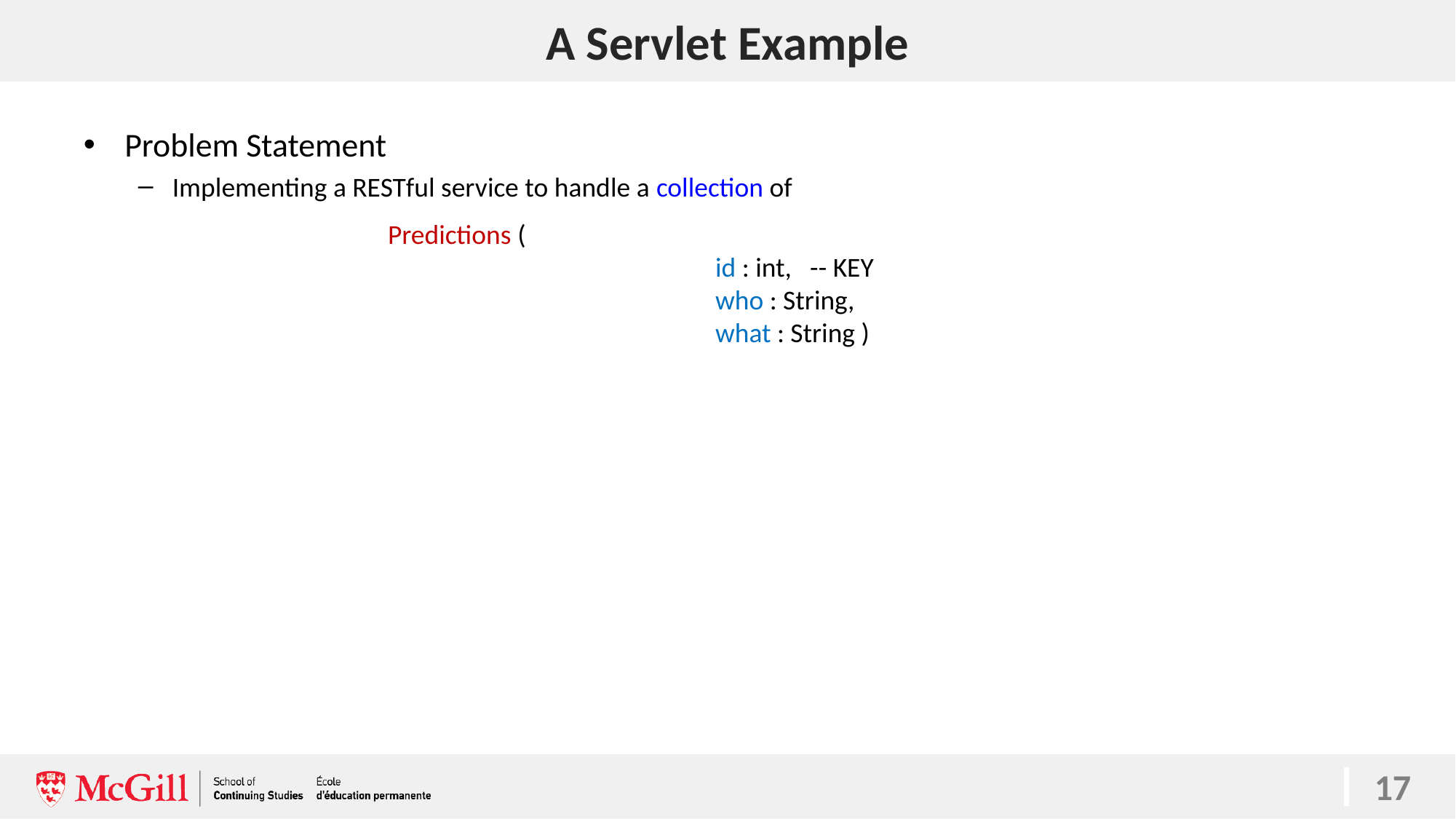

# A Servlet Example
17
Problem Statement
Implementing a RESTful service to handle a collection of

Predictions (
			id : int,   -- KEY
			who : String,
			what : String )